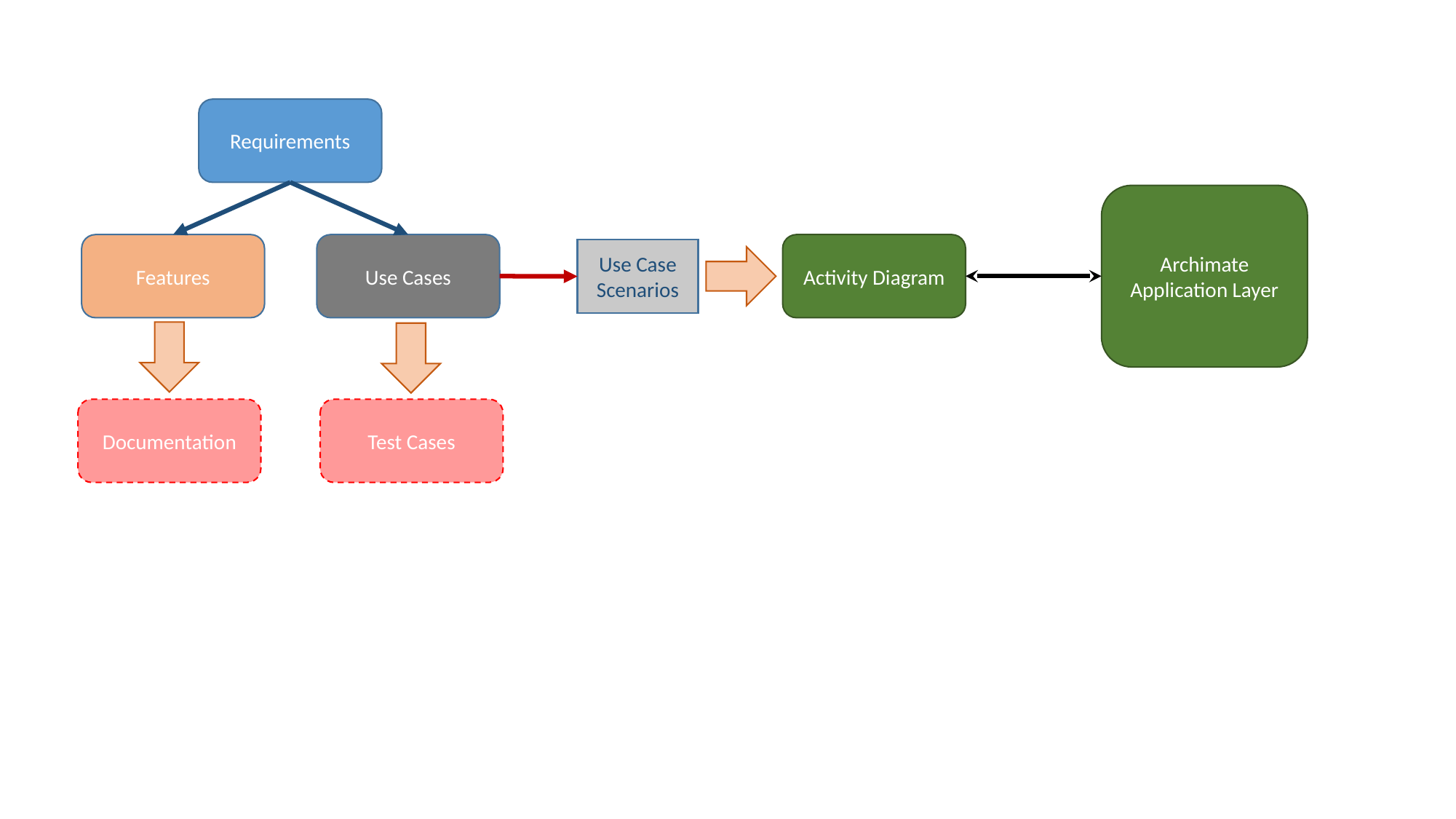

Requirements
Archimate
Application Layer
Features
Activity Diagram
Use Cases
Use Case Scenarios

Test Cases
Documentation